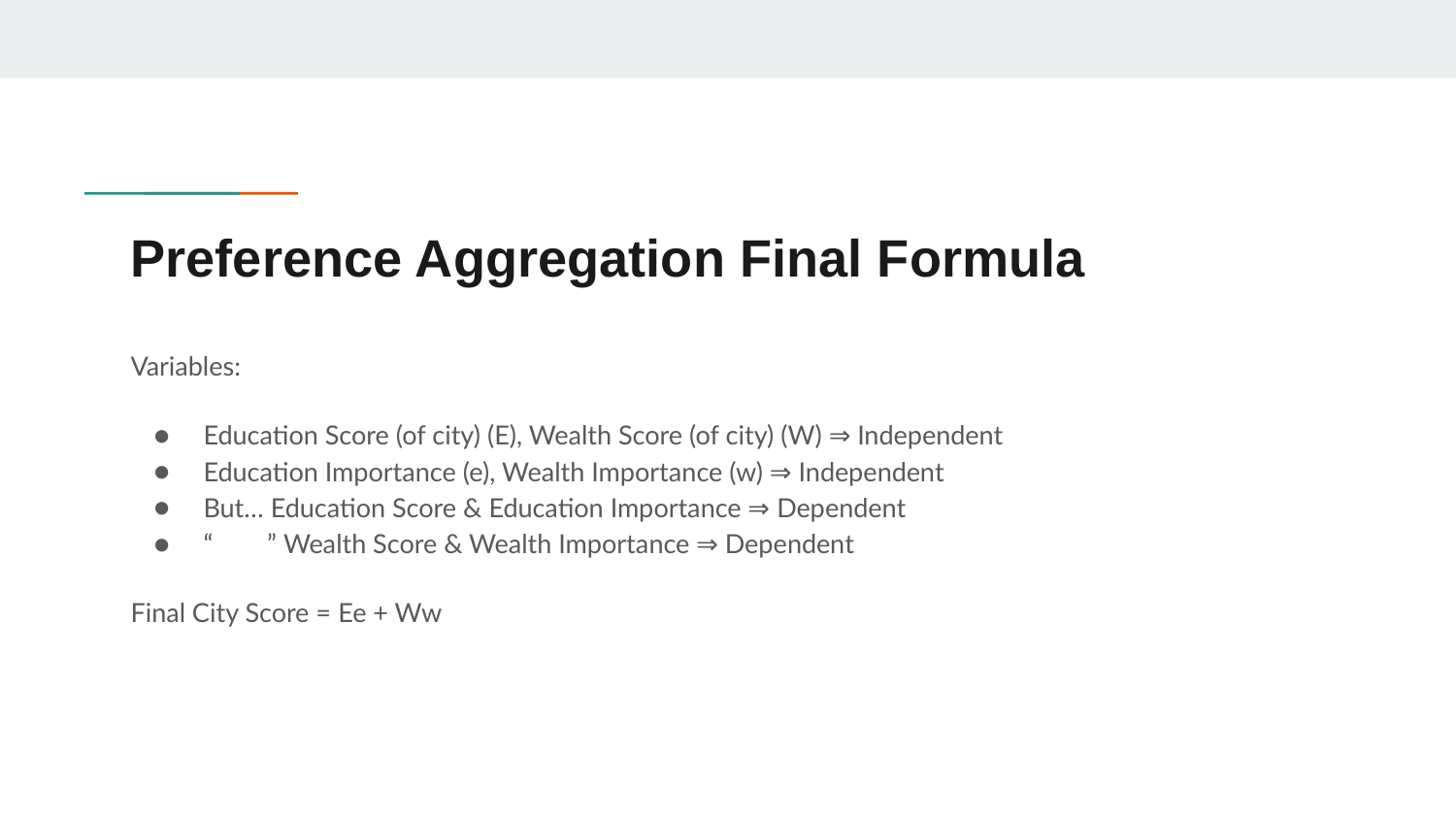

# Preference Aggregation Final Formula
Variables:
Education Score (of city) (E), Wealth Score (of city) (W) ⇒ Independent
Education Importance (e), Wealth Importance (w) ⇒ Independent
But… Education Score & Education Importance ⇒ Dependent
“        ” Wealth Score & Wealth Importance ⇒ Dependent
Final City Score = Ee + Ww